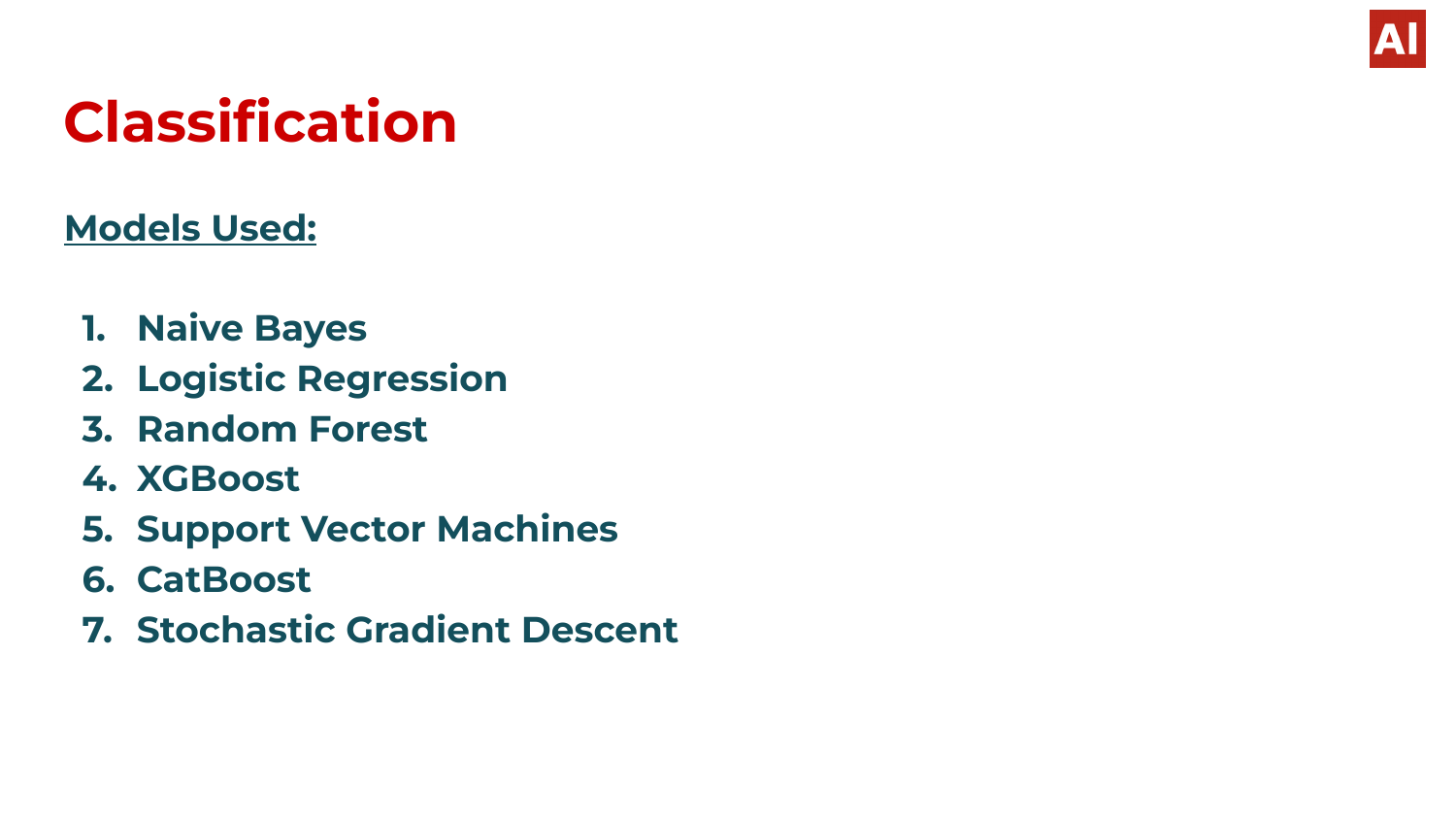

Classification
Models Used:

Naive Bayes
Logistic Regression
Random Forest
XGBoost
Support Vector Machines
CatBoost
Stochastic Gradient Descent